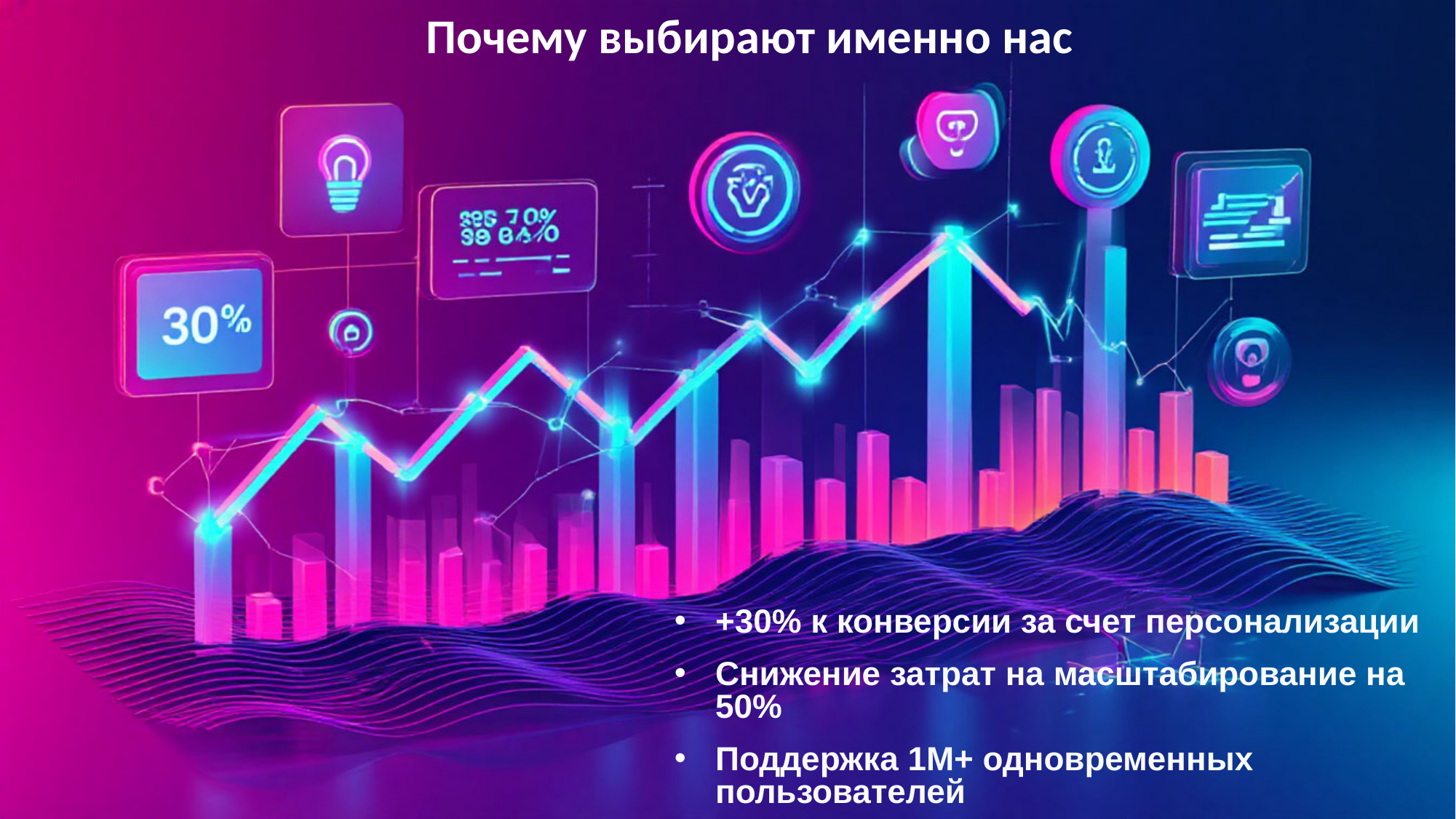

Почему выбирают именно нас
+30% к конверсии за счет персонализации
Снижение затрат на масштабирование на 50%
Поддержка 1M+ одновременных пользователей